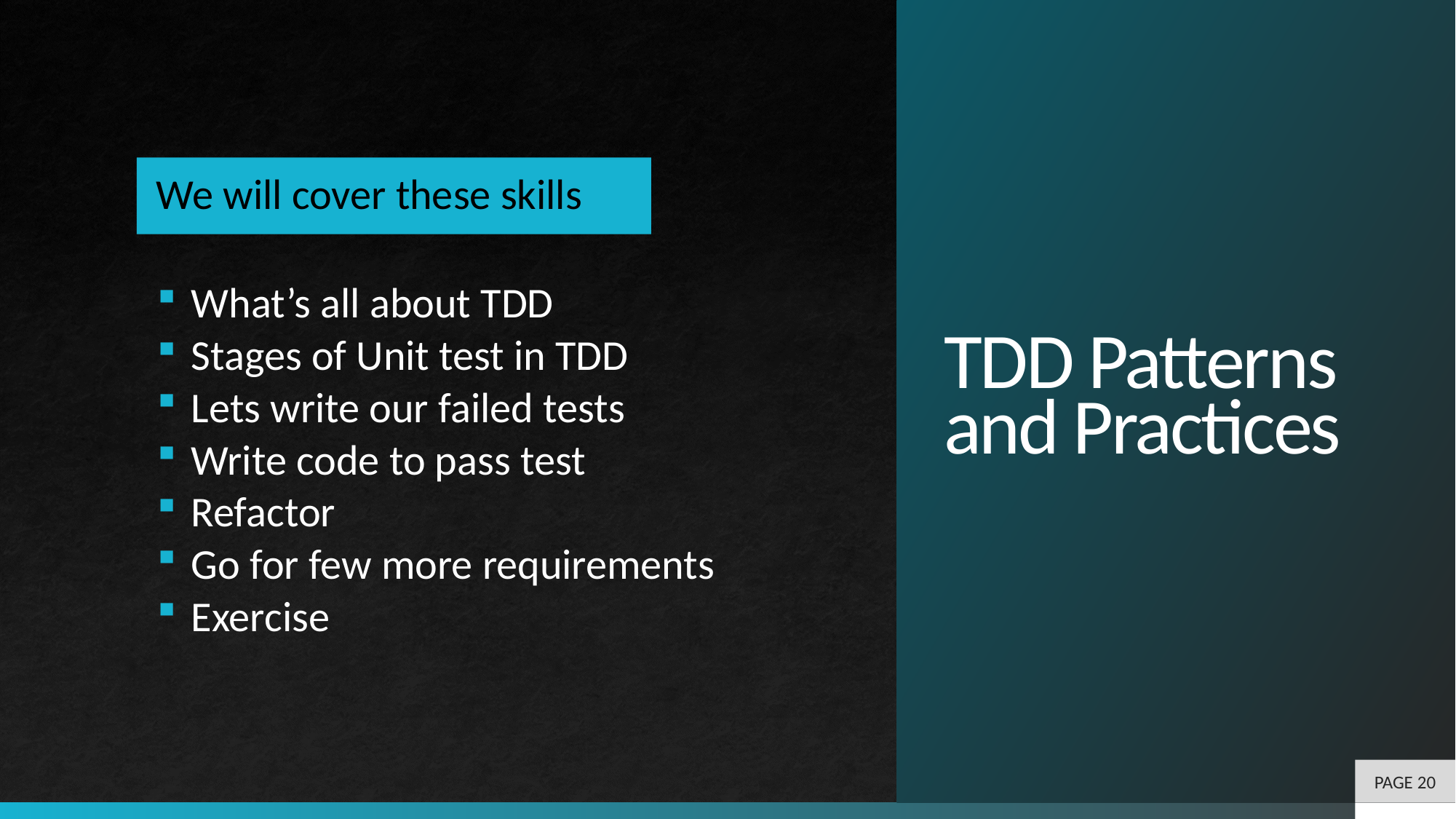

# TDD Patterns and Practices
What’s all about TDD
Stages of Unit test in TDD
Lets write our failed tests
Write code to pass test
Refactor
Go for few more requirements
Exercise
We will cover these skills
PAGE 20